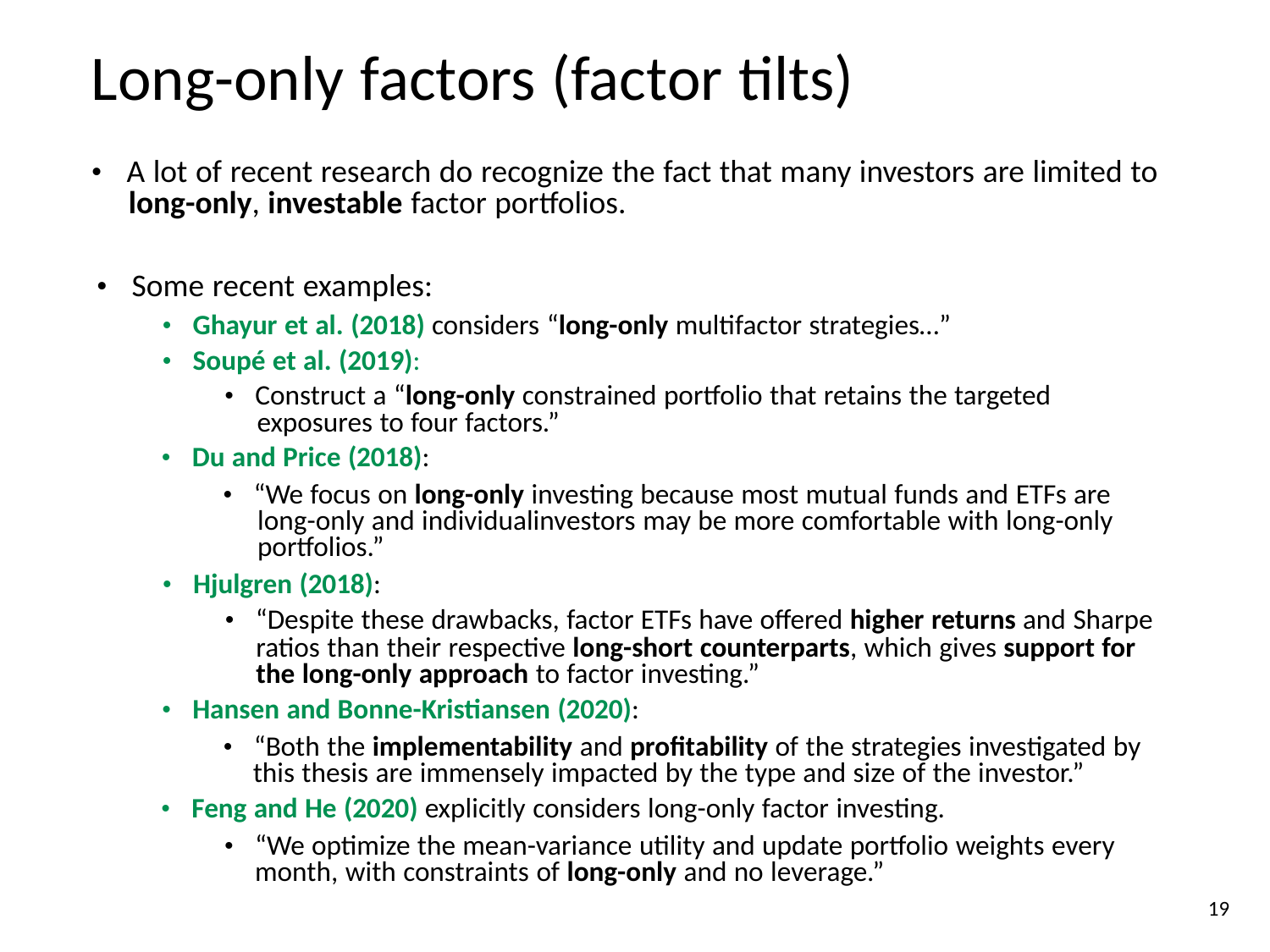

Long-only factors (factor tilts)
•   A lot of recent research do recognize the fact that many investors are limited to
long-only, investable factor portfolios.
•   Some recent examples:
•   Ghayur et al. (2018) considers “long-only multifactor strategies…”
•   Soupé et al. (2019):
•   Construct a “long-only constrained portfolio that retains the targeted
exposures to four factors.”
•   Du and Price (2018):
•   “We focus on long-only investing because most mutual funds and ETFs are
long-only and individualinvestors may be more comfortable with long-only
portfolios.”
•   Hjulgren (2018):
•   “Despite these drawbacks, factor ETFs have offered higher returns and Sharpe
ratios than their respective long-short counterparts, which gives support for
the long-only approach to factor investing.”
•   Hansen and Bonne-Kristiansen (2020):
•   “Both the implementability and profitability of the strategies investigated by
this thesis are immensely impacted by the type and size of the investor.”
•   Feng and He (2020) explicitly considers long-only factor investing.
•   “We optimize the mean-variance utility and update portfolio weights every
month, with constraints of long-only and no leverage.”
19